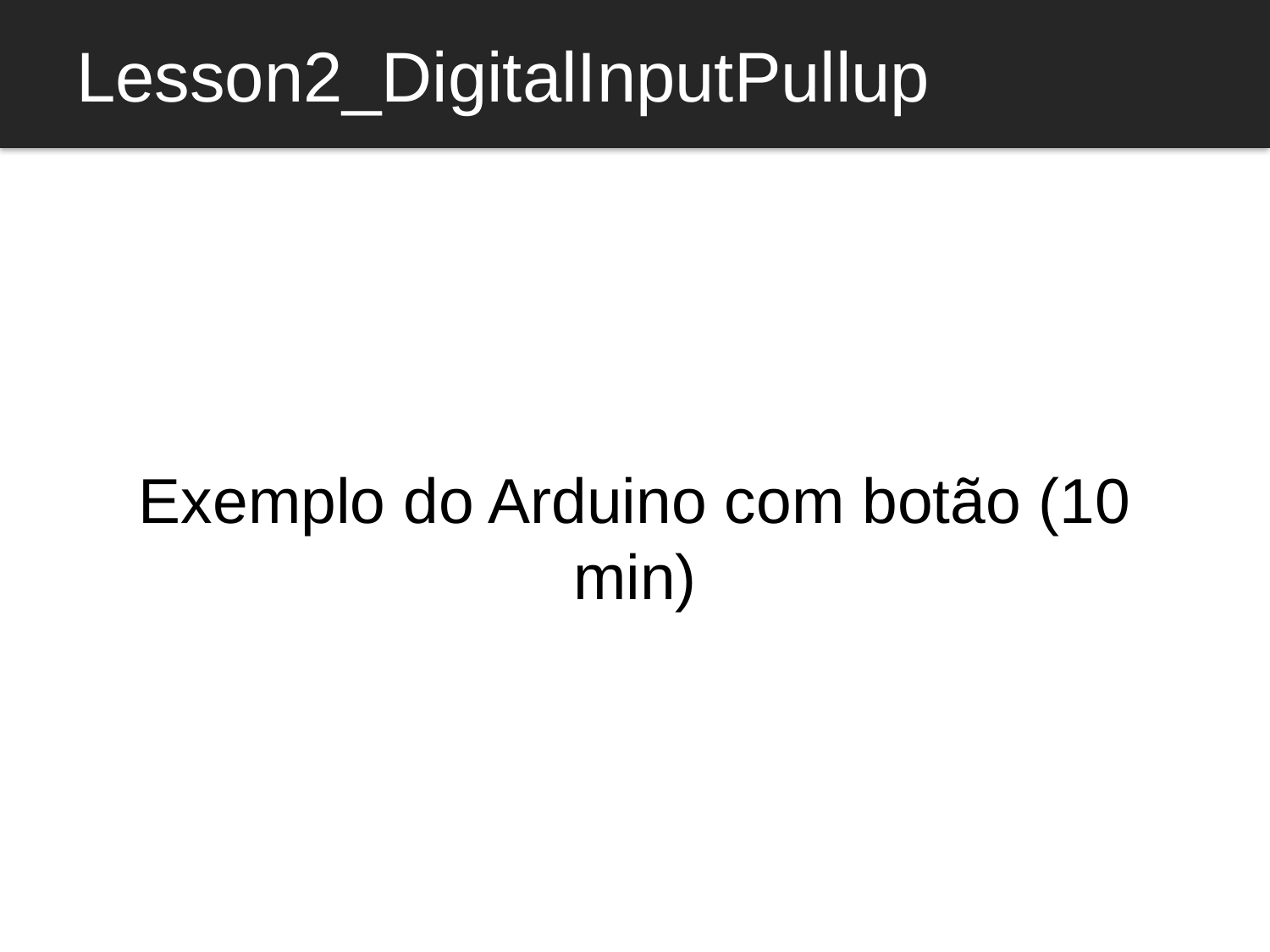

Lesson2_DigitalInputPullup
Exemplo do Arduino com botão (10 min)